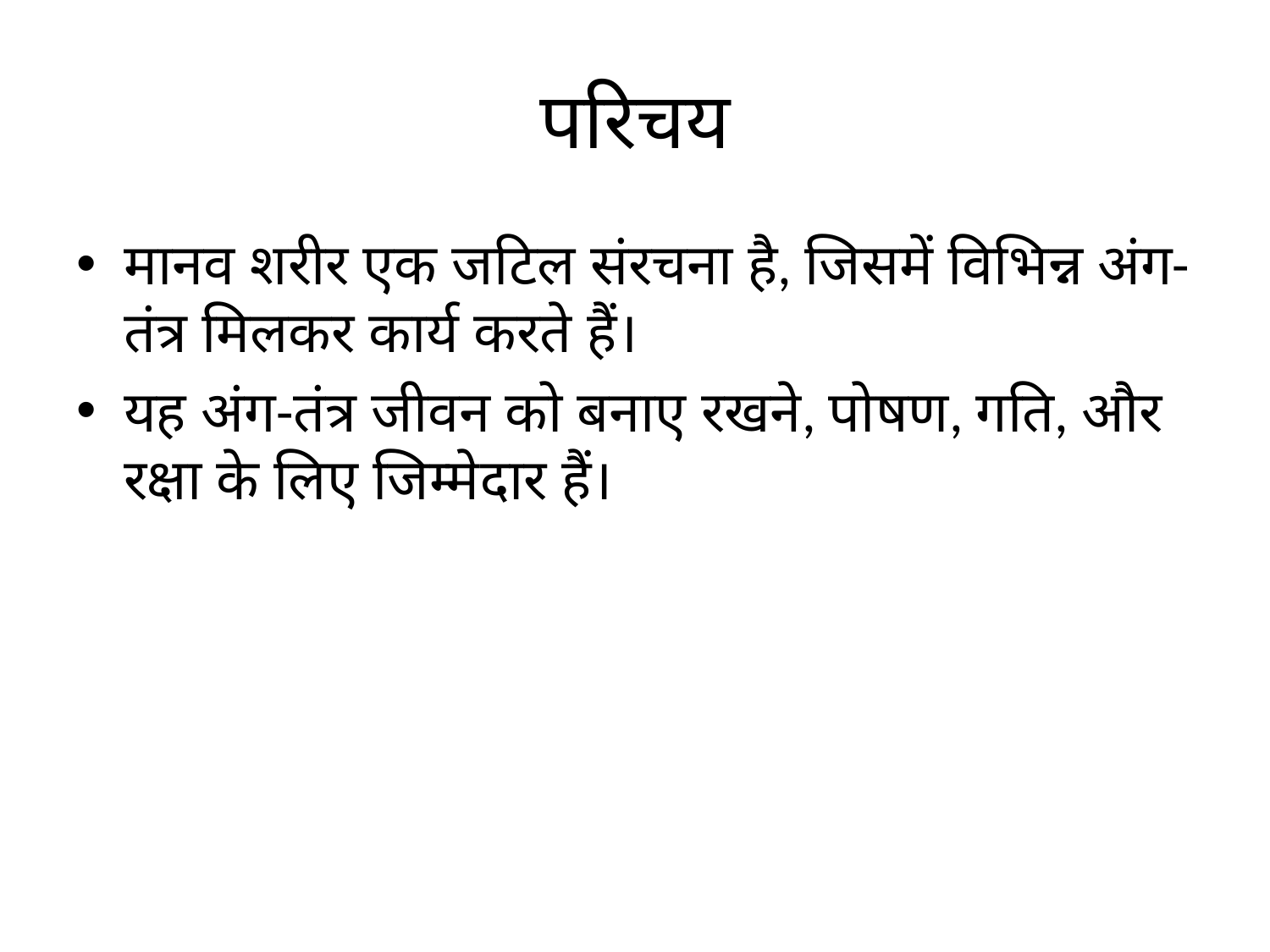

# परिचय
मानव शरीर एक जटिल संरचना है, जिसमें विभिन्न अंग-तंत्र मिलकर कार्य करते हैं।
यह अंग-तंत्र जीवन को बनाए रखने, पोषण, गति, और रक्षा के लिए जिम्मेदार हैं।